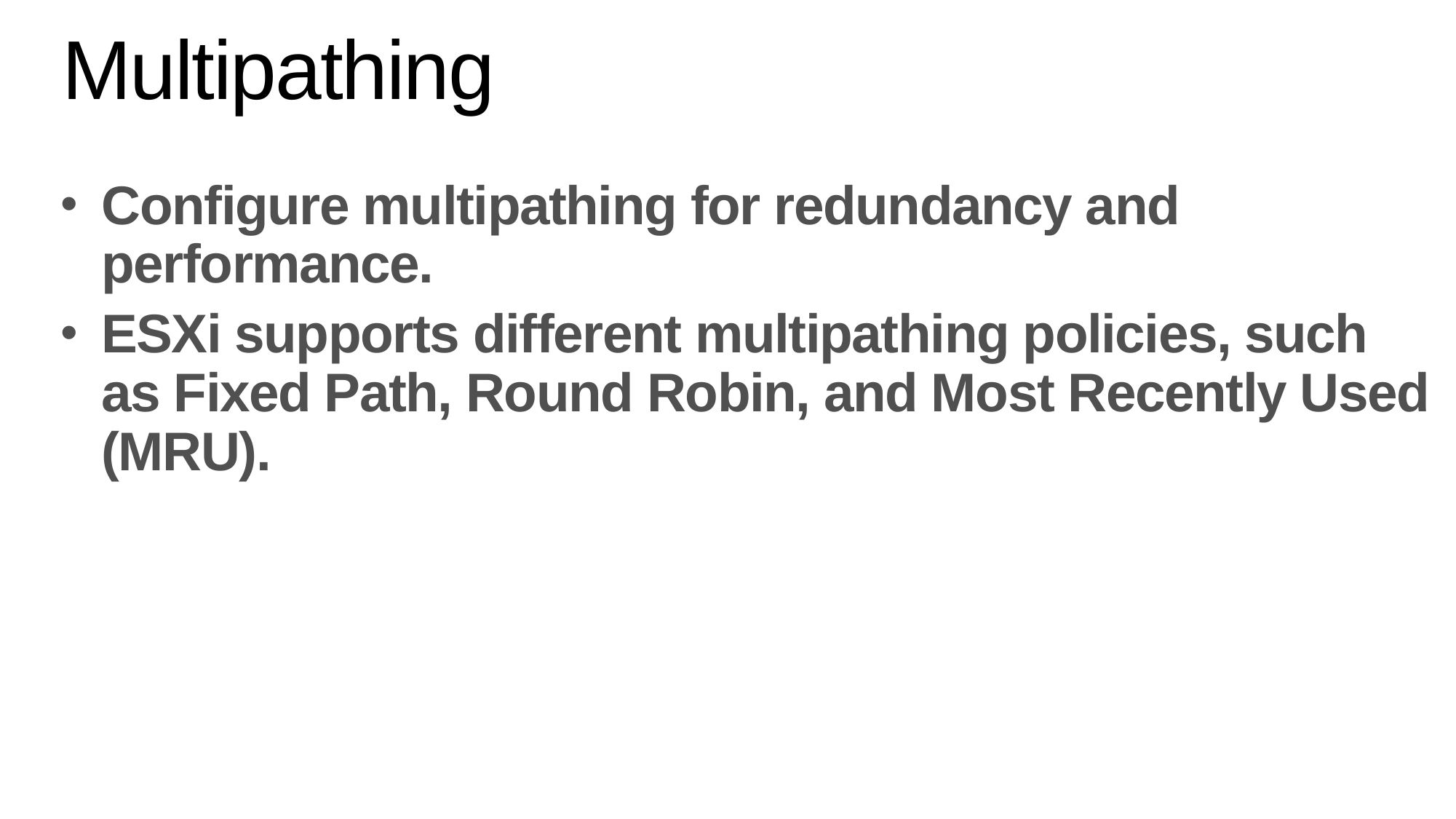

# Multipathing
Configure multipathing for redundancy and performance.
ESXi supports different multipathing policies, such as Fixed Path, Round Robin, and Most Recently Used (MRU).